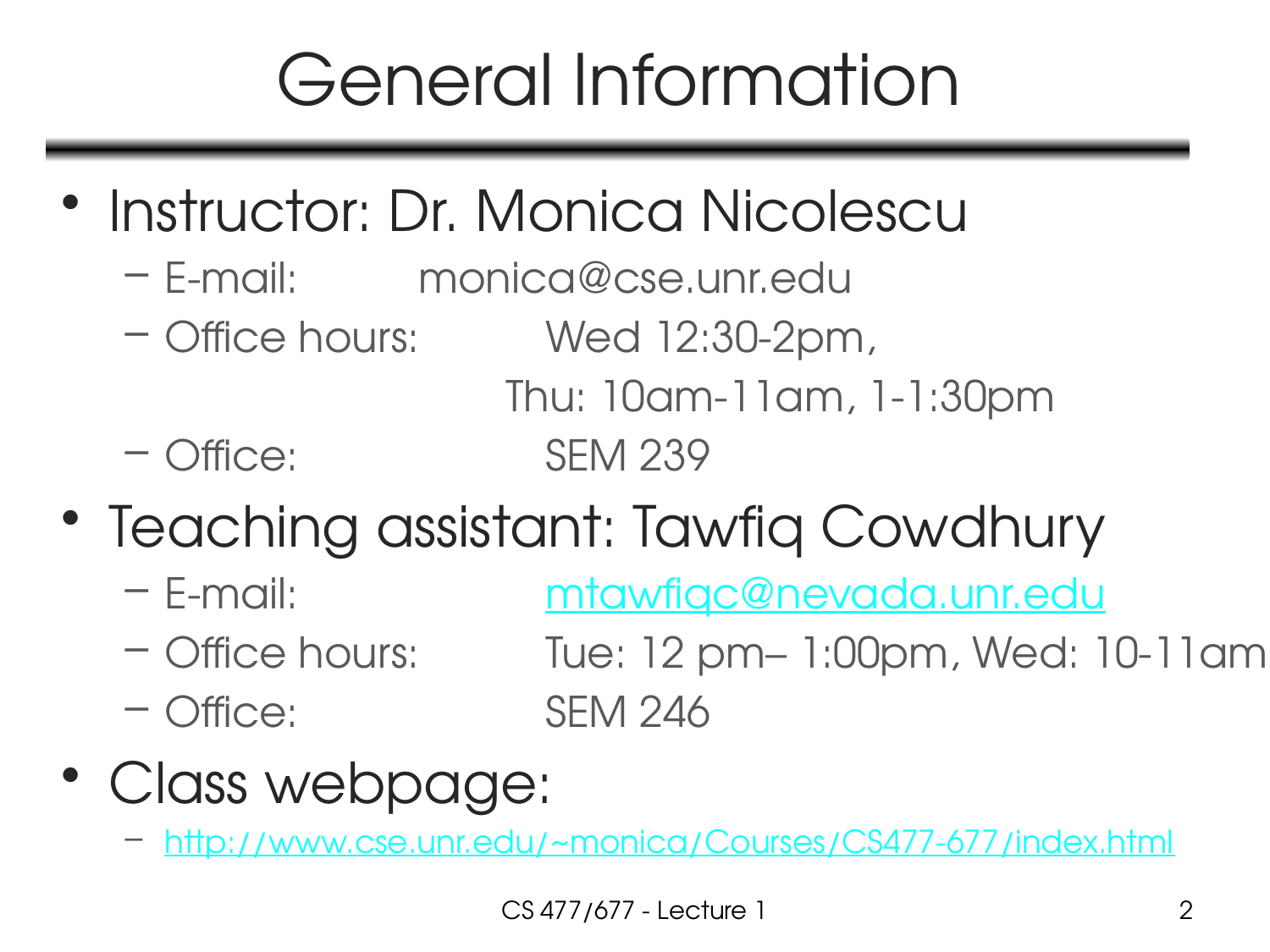

# General Information
Instructor: Dr. Monica Nicolescu
E-mail:          	monica@cse.unr.edu
Office hours: 	Wed 12:30-2pm,
			Thu: 10am-11am, 1-1:30pm
Office:           	SEM 239
Teaching assistant: Tawfiq Cowdhury
E-mail:		mtawfiqc@nevada.unr.edu
Office hours:	Tue: 12 pm– 1:00pm, Wed: 10-11am
Office:		SEM 246
Class webpage:
http://www.cse.unr.edu/~monica/Courses/CS477-677/index.html

CS 477/677 - Lecture 1
2